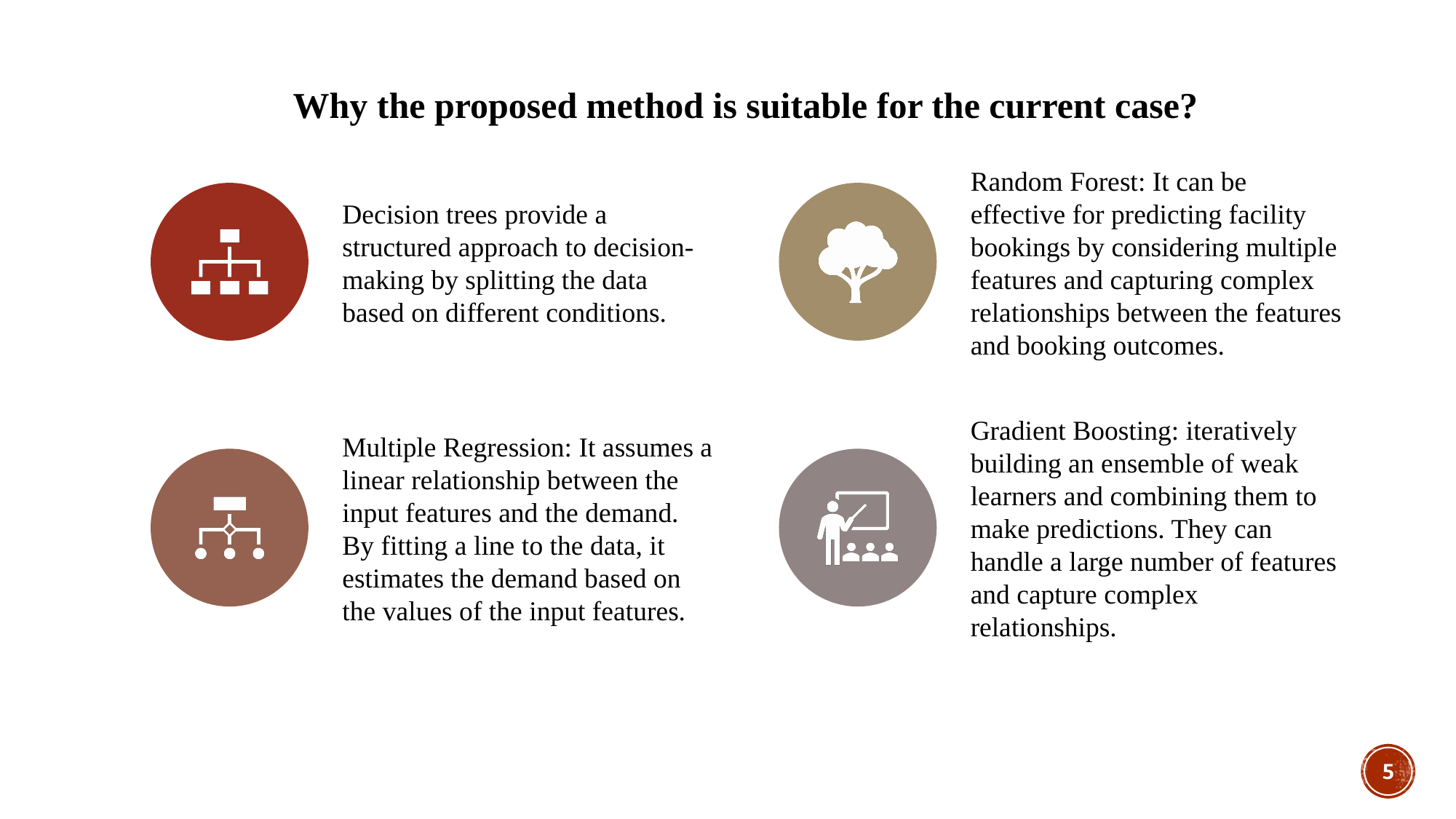

Why the proposed method is suitable for the current case?
Decision trees provide a structured approach to decision-making by splitting the data based on different conditions.
Random Forest: It can be effective for predicting facility bookings by considering multiple features and capturing complex relationships between the features and booking outcomes.
Multiple Regression: It assumes a linear relationship between the input features and the demand. By fitting a line to the data, it estimates the demand based on the values of the input features.
Gradient Boosting: iteratively building an ensemble of weak learners and combining them to make predictions. They can handle a large number of features and capture complex relationships.

5